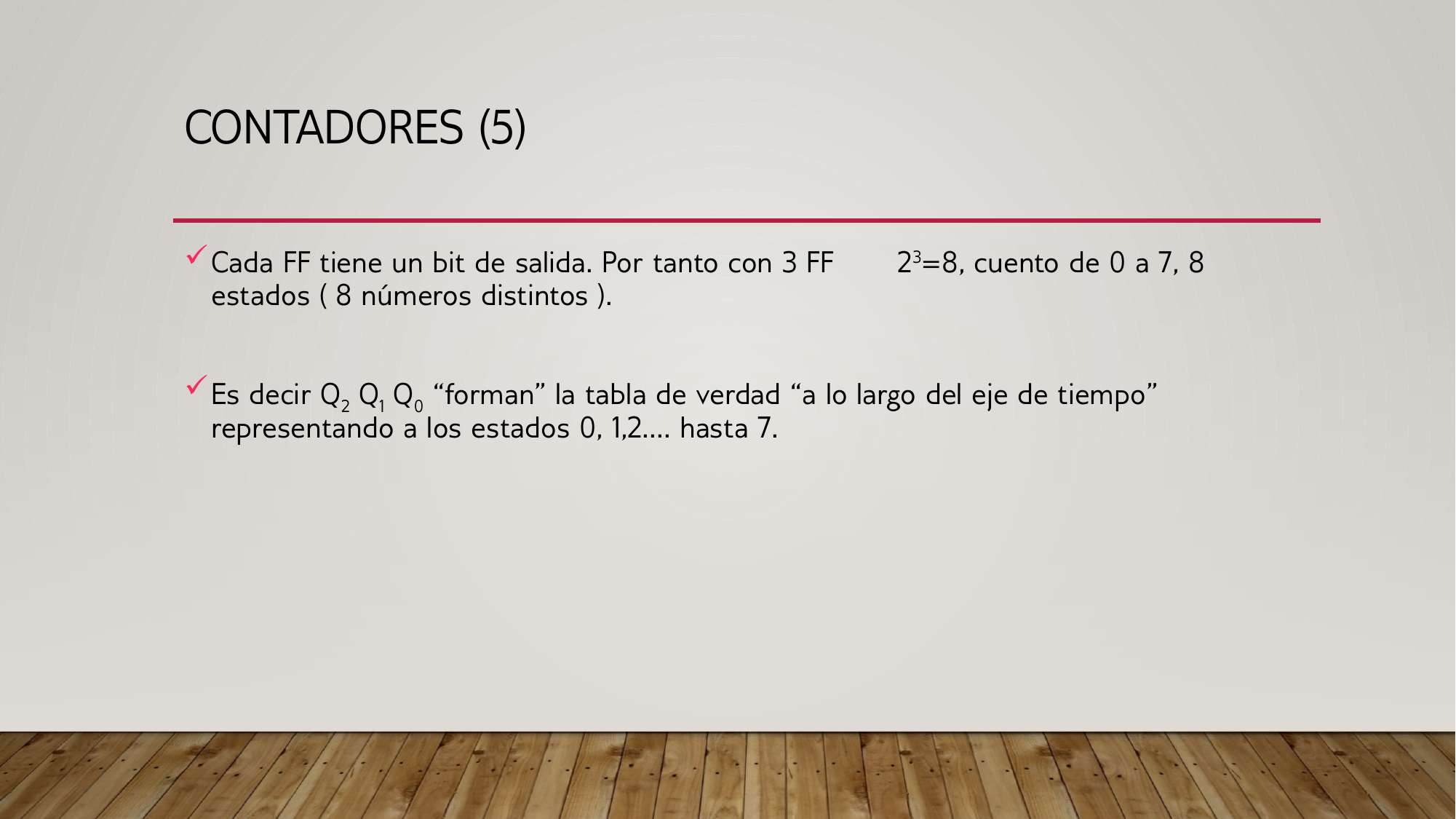

# Contadores (5)
Cada FF tiene un bit de salida. Por tanto con 3 FF       23=8, cuento de 0 a 7, 8 estados ( 8 números distintos ).

Es decir Q2 Q1 Q0 “forman” la tabla de verdad “a lo largo del eje de tiempo” representando a los estados 0, 1,2.... hasta 7.